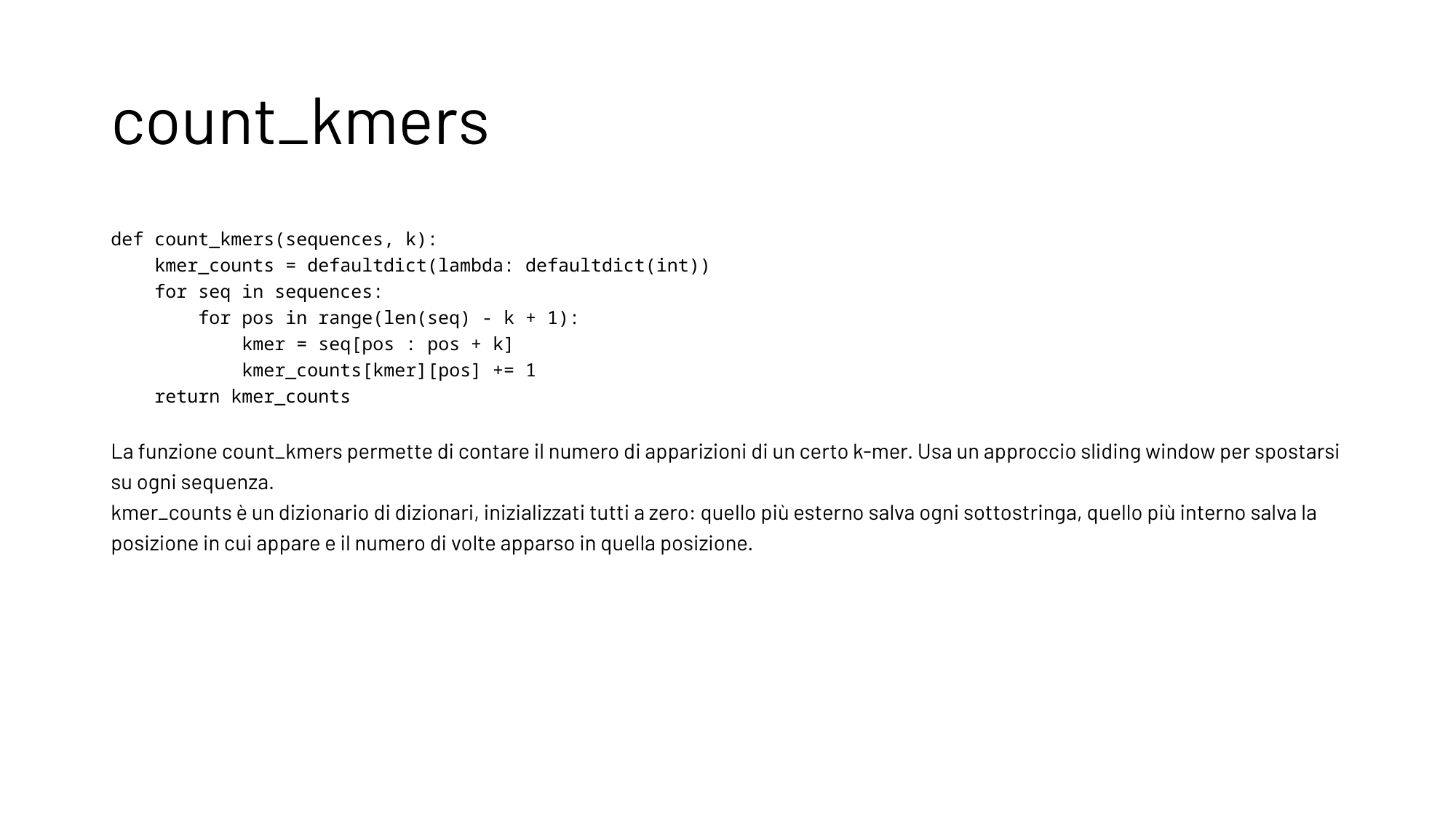

# count_kmers
def count_kmers(sequences, k):
    kmer_counts = defaultdict(lambda: defaultdict(int))
    for seq in sequences:
        for pos in range(len(seq) - k + 1):
            kmer = seq[pos : pos + k]
            kmer_counts[kmer][pos] += 1
    return kmer_counts

La funzione count_kmers permette di contare il numero di apparizioni di un certo k-mer. Usa un approccio sliding window per spostarsi su ogni sequenza.
kmer_counts è un dizionario di dizionari, inizializzati tutti a zero: quello più esterno salva ogni sottostringa, quello più interno salva la posizione in cui appare e il numero di volte apparso in quella posizione.